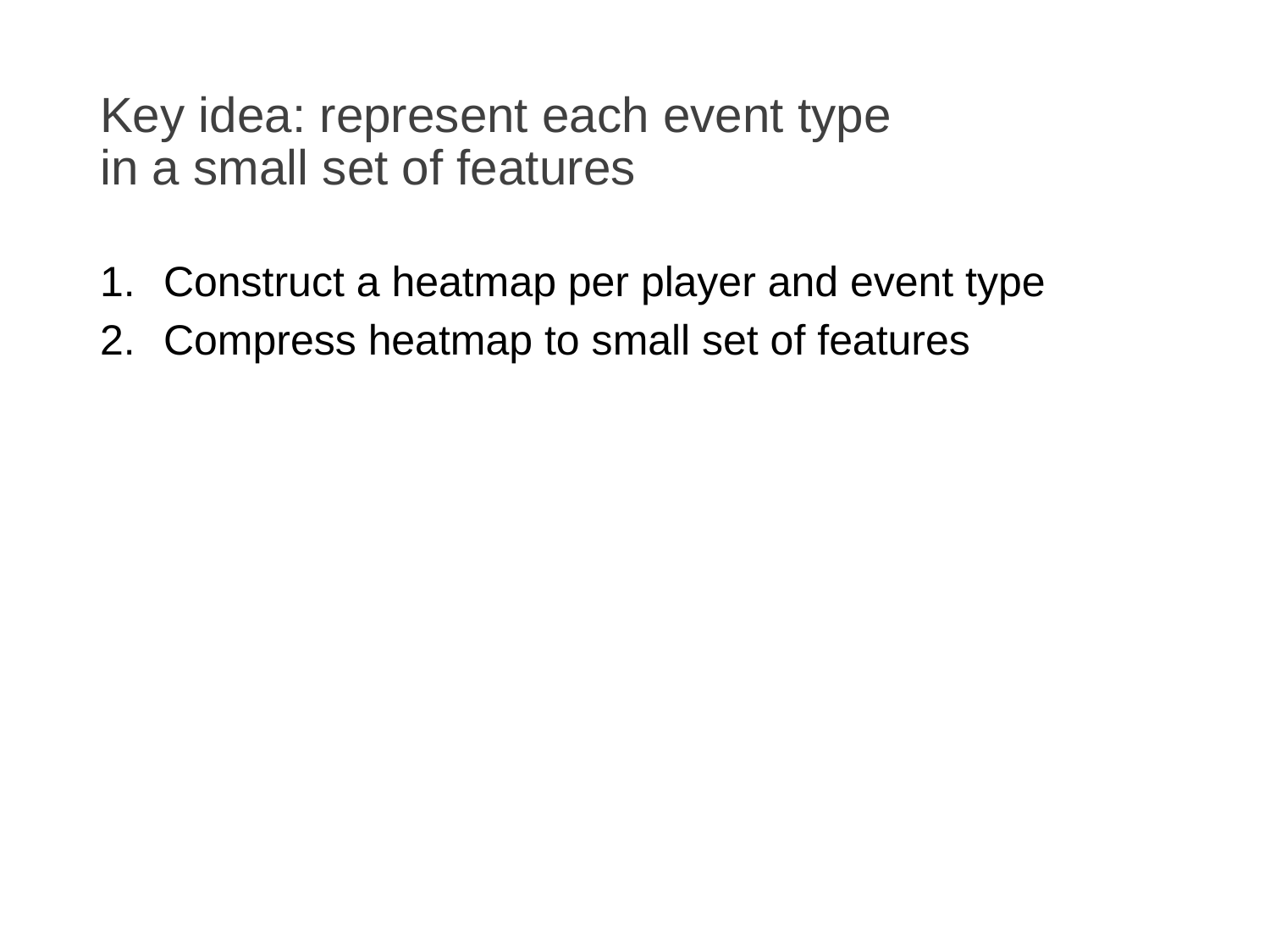

# Key idea: represent each event type in a small set of features
Construct a heatmap per player and event type
Compress heatmap to small set of features